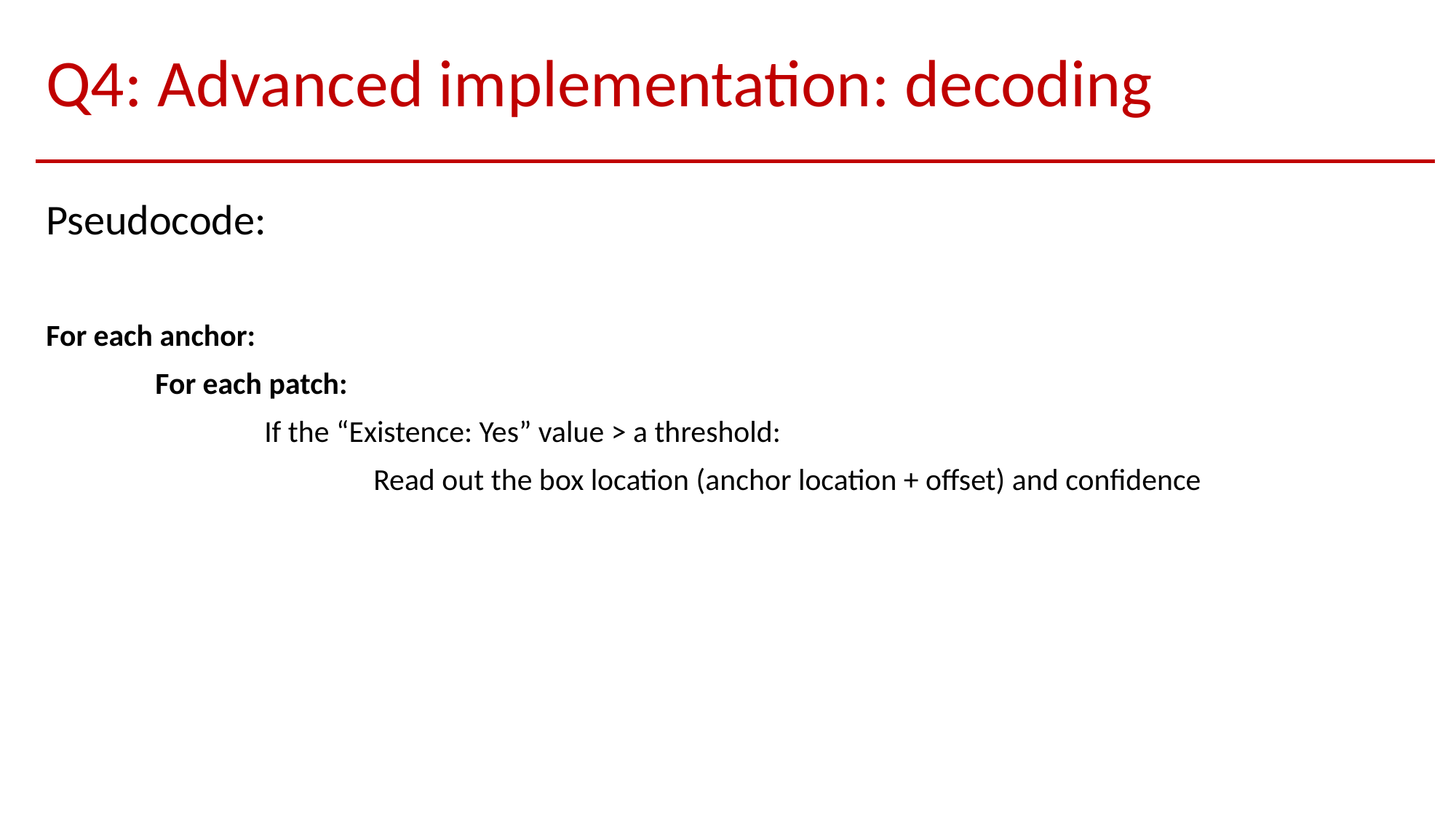

# Q4: Advanced implementation: decoding
Pseudocode:

For each anchor:
	For each patch:
		If the “Existence: Yes” value > a threshold:
			Read out the box location (anchor location + offset) and confidence